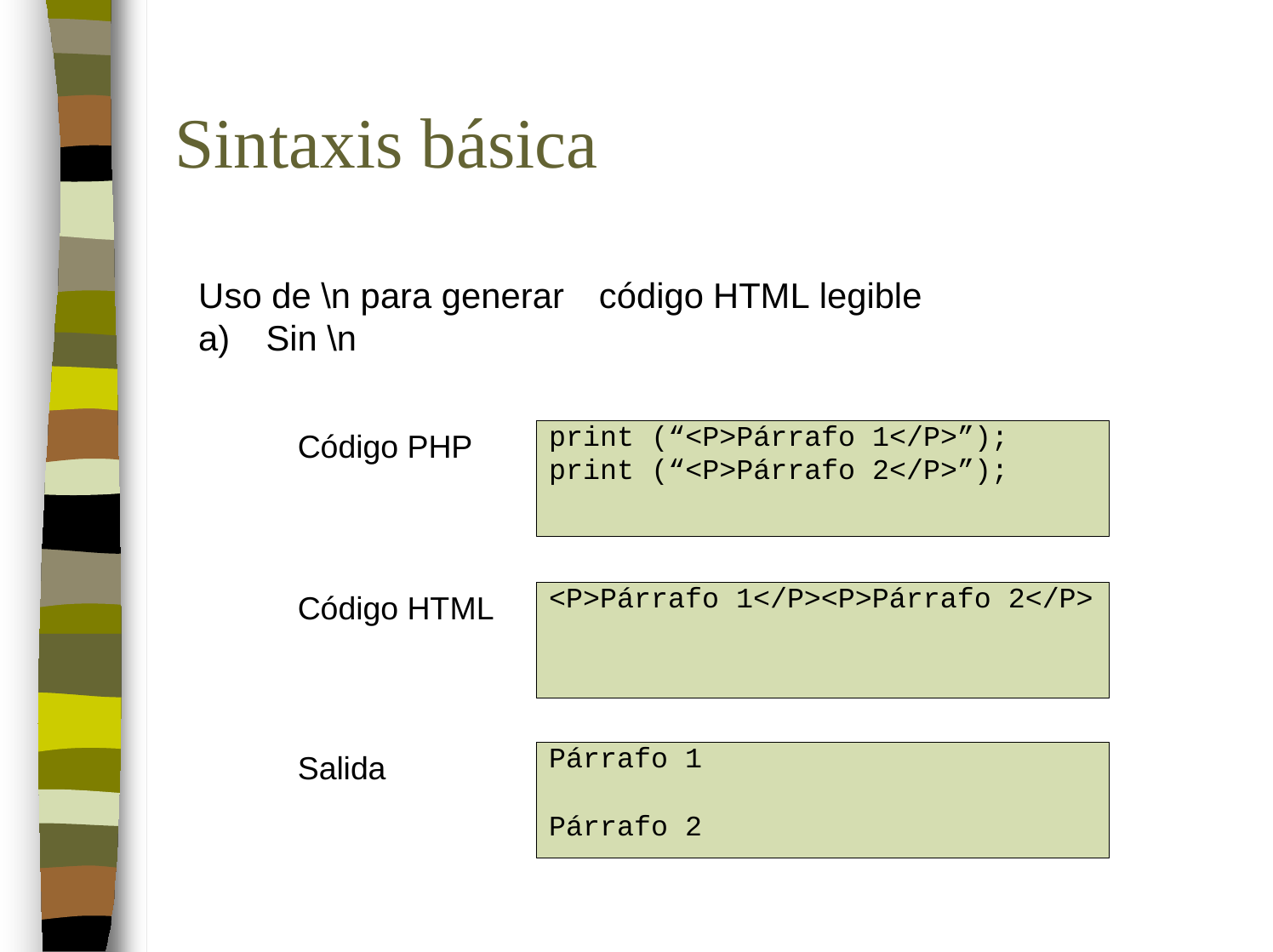

Sintaxis básica

   Uso de \n para generar
código
HTML
legible
   a)
Sin \n

print (“<P>Párrafo 1</P>”);
print (“<P>Párrafo 2</P>”);

Código PHP

<P>Párrafo 1</P><P>Párrafo 2</P>

Código HTML

Párrafo 1
Párrafo 2
Salida